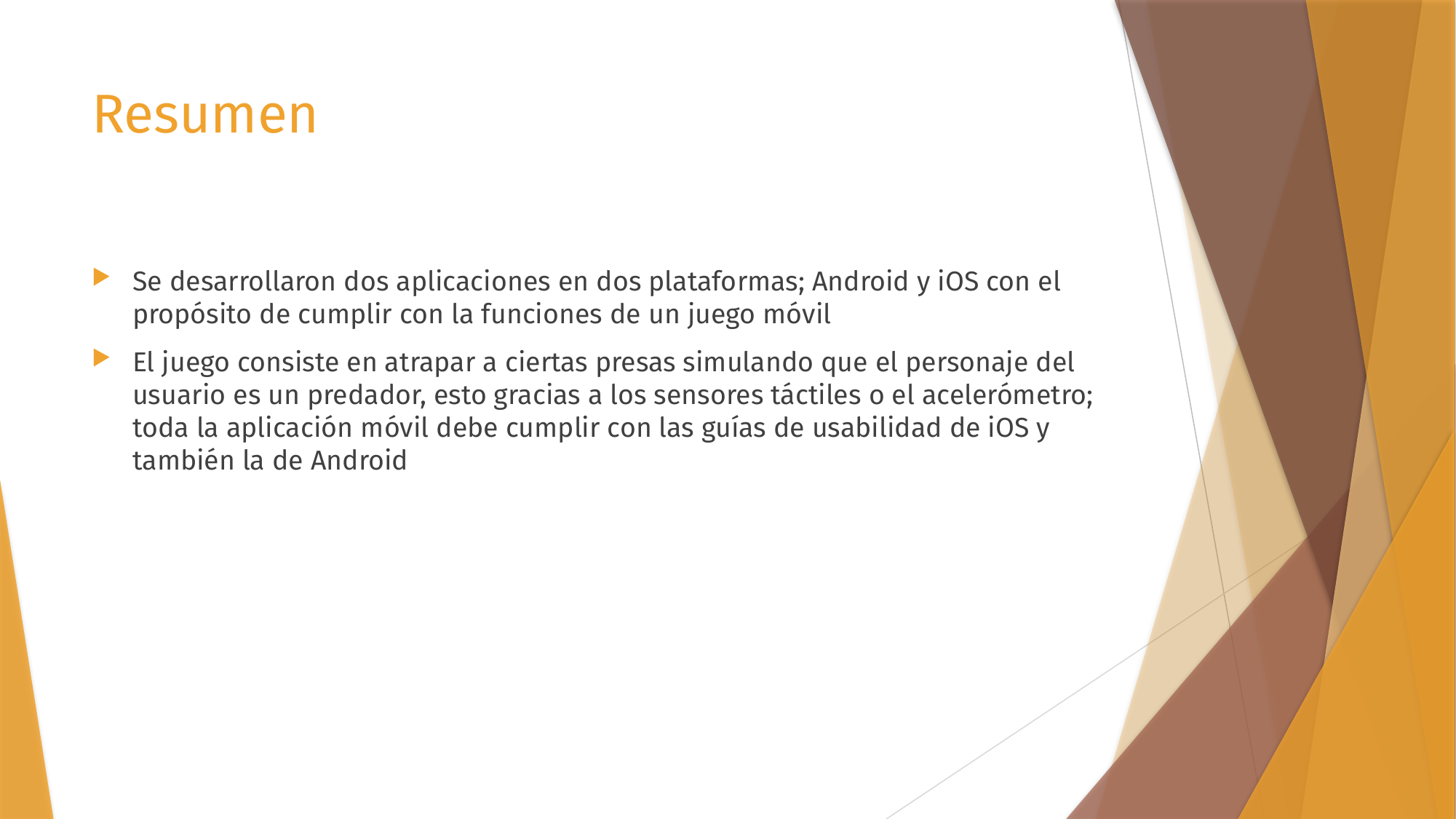

# Resumen
Se desarrollaron dos aplicaciones en dos plataformas; Android y iOS con el propósito de cumplir con la funciones de un juego móvil
El juego consiste en atrapar a ciertas presas simulando que el personaje del usuario es un predador, esto gracias a los sensores táctiles o el acelerómetro; toda la aplicación móvil debe cumplir con las guías de usabilidad de iOS y también la de Android